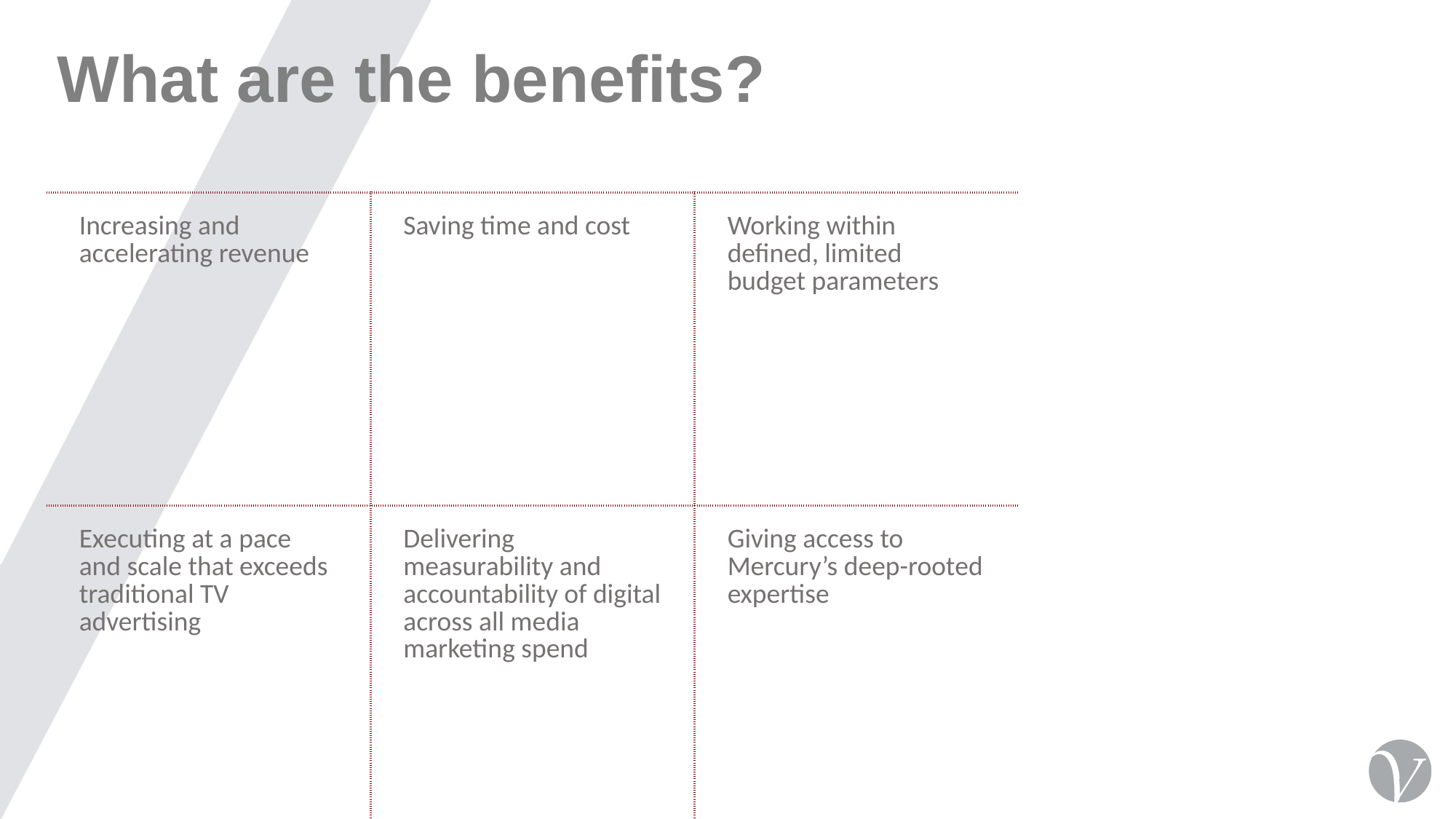

# What are the benefits?
| Increasing and accelerating revenue | Saving time and cost | Working within defined, limited budget parameters |  |
| --- | --- | --- | --- |
| Executing at a pace and scale that exceeds traditional TV advertising | Delivering measurability and accountability of digital across all media marketing spend | Giving access to Mercury’s deep-rooted expertise |  |